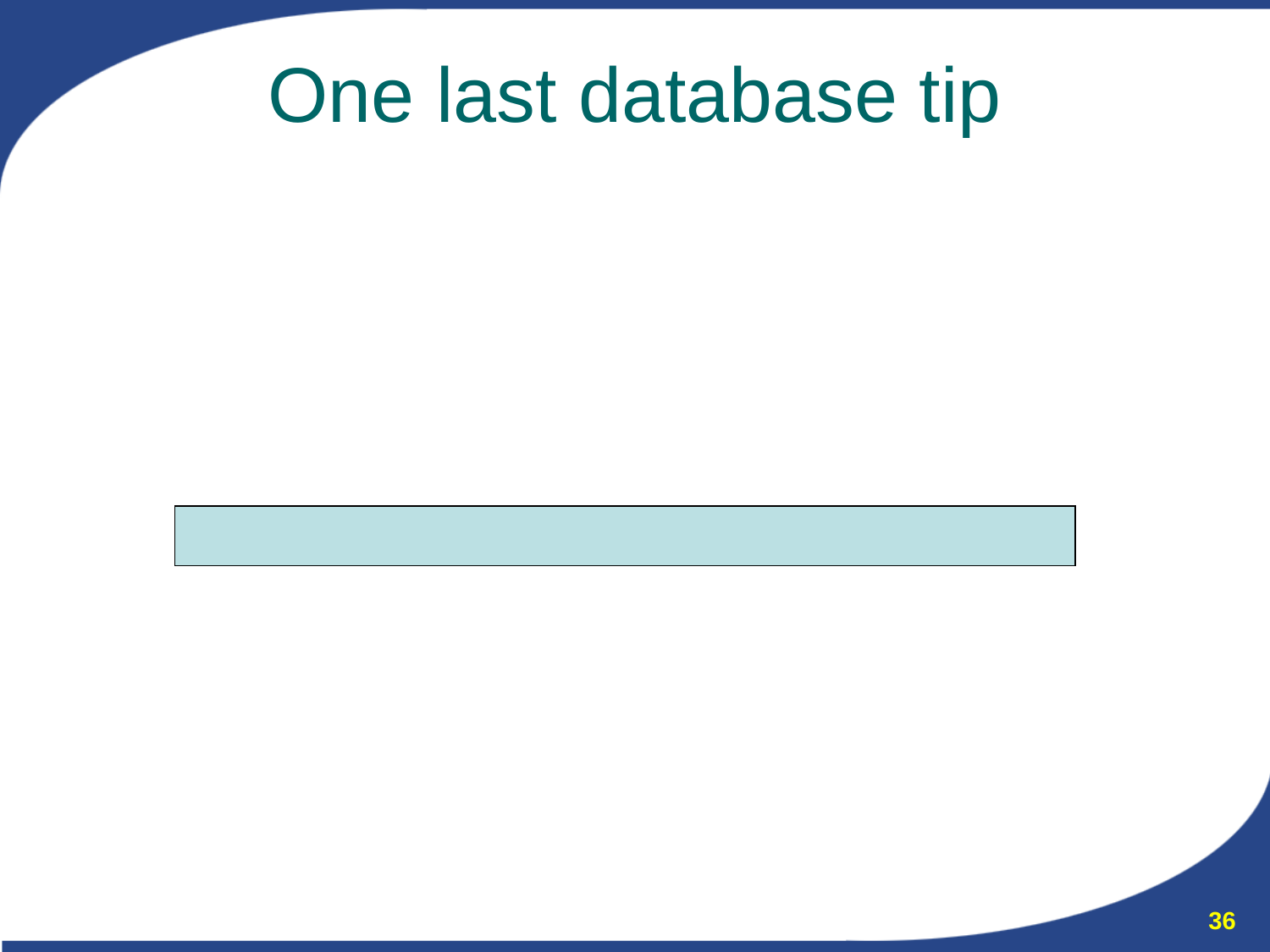

# One last database tip
You can turn on verbose Hibernate logging to see every SQL statement that it runs
Change the following from false to true
 <prop key="hibernate.show_sql">false</prop>
Note: You do NOT want to leave this on in a production environment

36